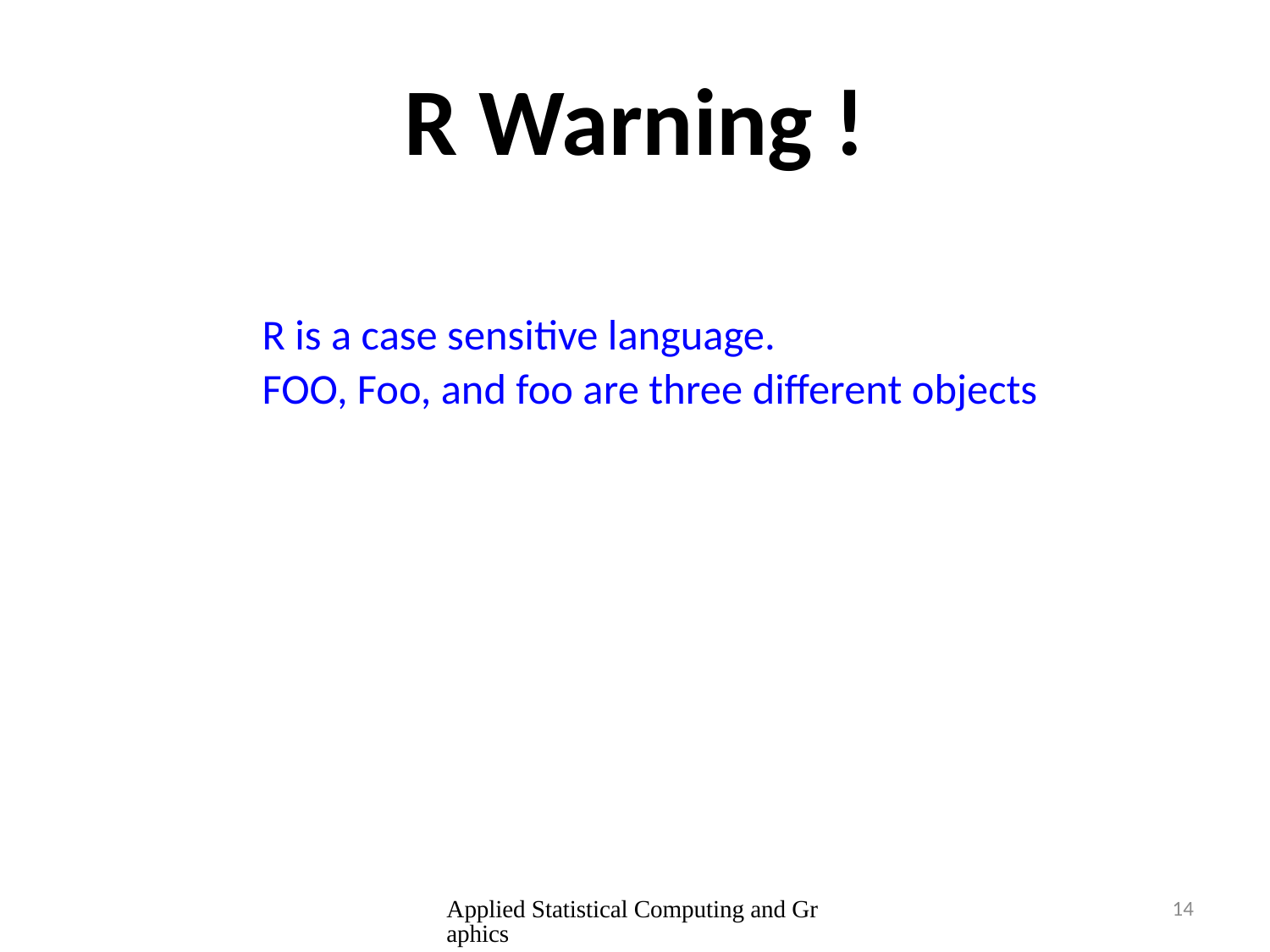

# R Warning !
R is a case sensitive language.
FOO, Foo, and foo are three different objects
Applied Statistical Computing and Graphics
14